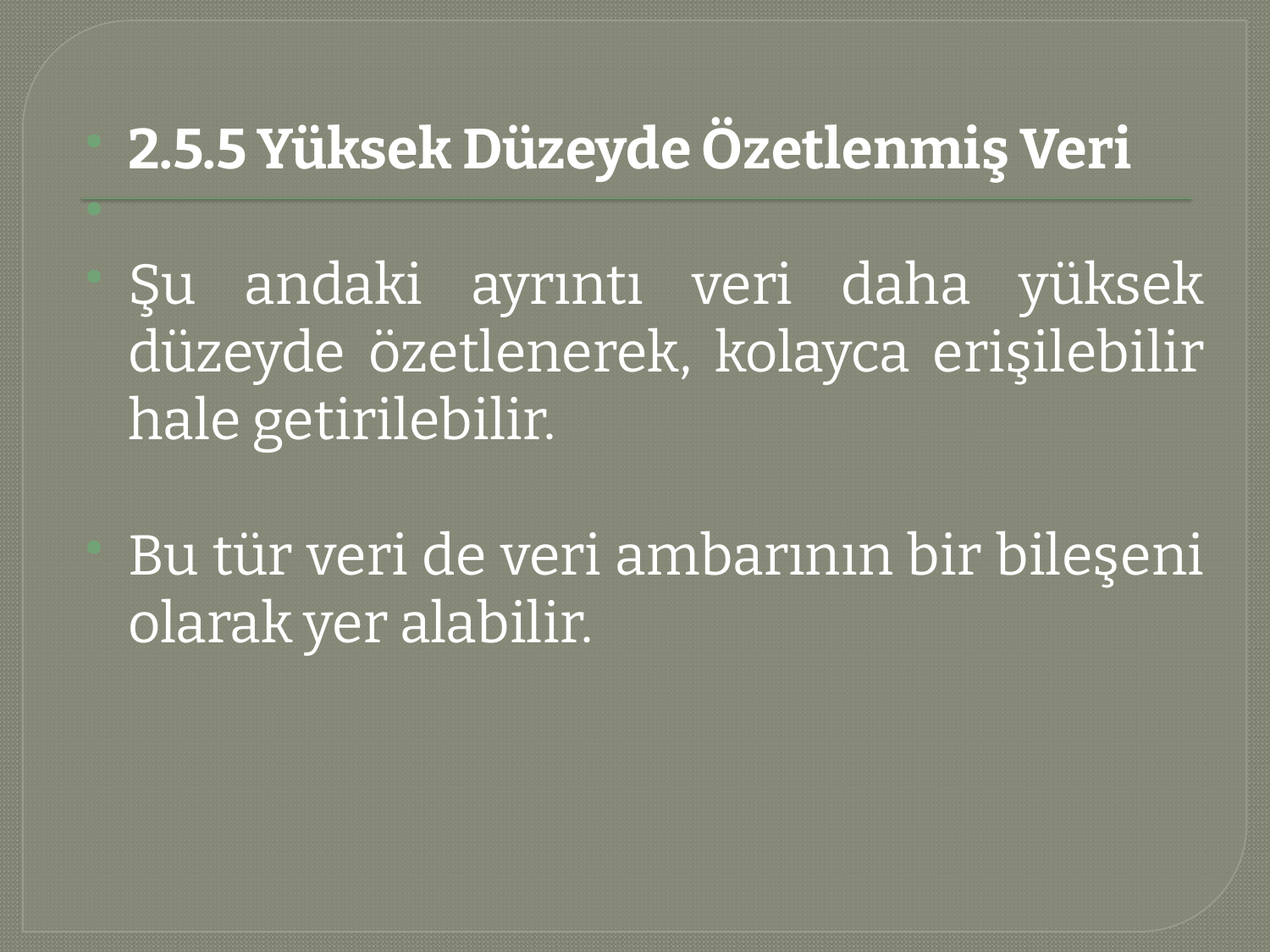

2.5.5 Yüksek Düzeyde Özetlenmiş Veri

Şu andaki ayrıntı veri daha yüksek düzeyde özetlenerek, kolayca erişilebilir hale getirilebilir.

Bu tür veri de veri ambarının bir bileşeni olarak yer alabilir.